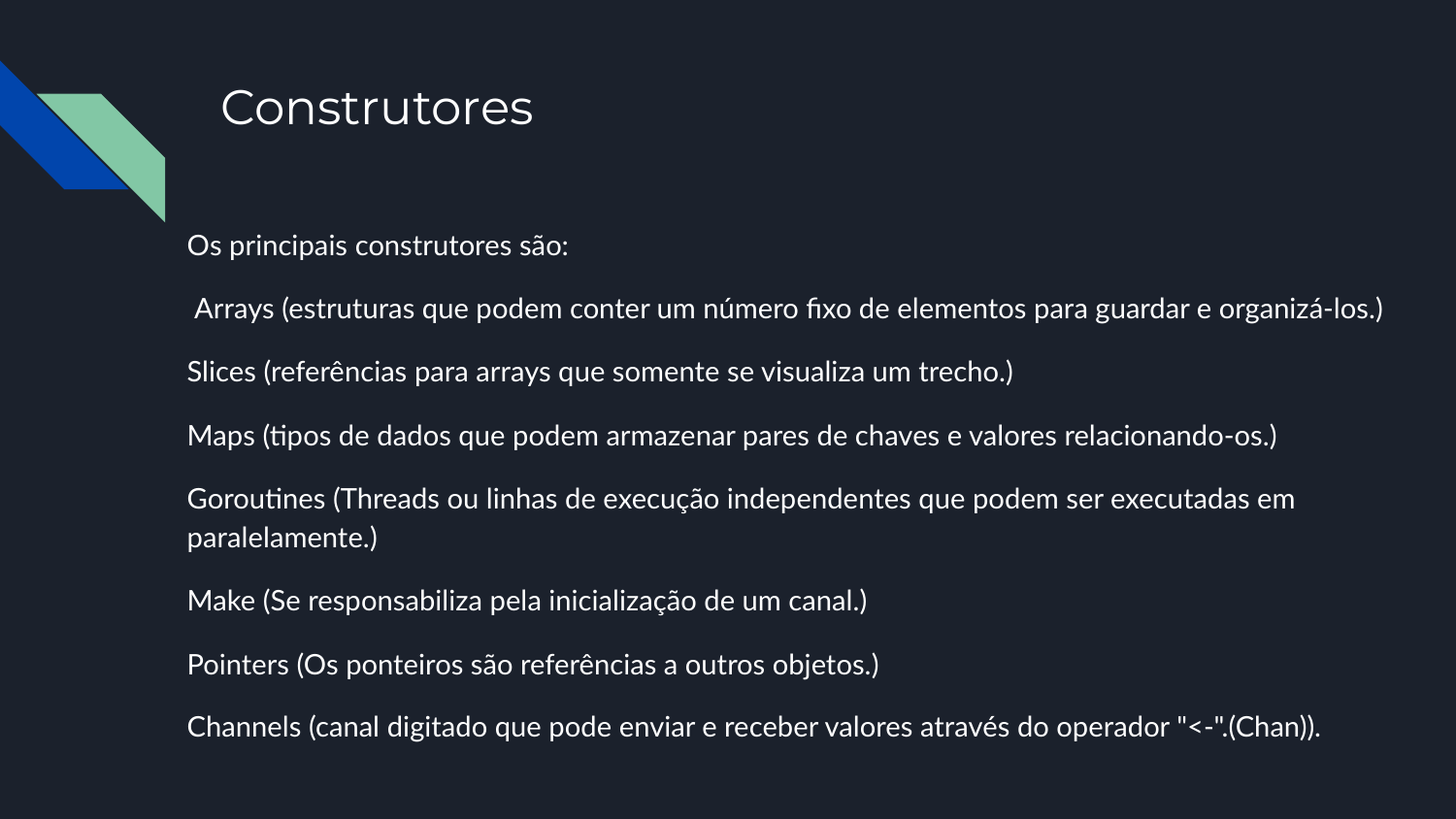

# Construtores
Os principais construtores são:
 Arrays (estruturas que podem conter um número fixo de elementos para guardar e organizá-los.)
Slices (referências para arrays que somente se visualiza um trecho.)
Maps (tipos de dados que podem armazenar pares de chaves e valores relacionando-os.)
Goroutines (Threads ou linhas de execução independentes que podem ser executadas em paralelamente.)
Make (Se responsabiliza pela inicialização de um canal.)
Pointers (Os ponteiros são referências a outros objetos.)
Channels (canal digitado que pode enviar e receber valores através do operador "<-".(Chan)).